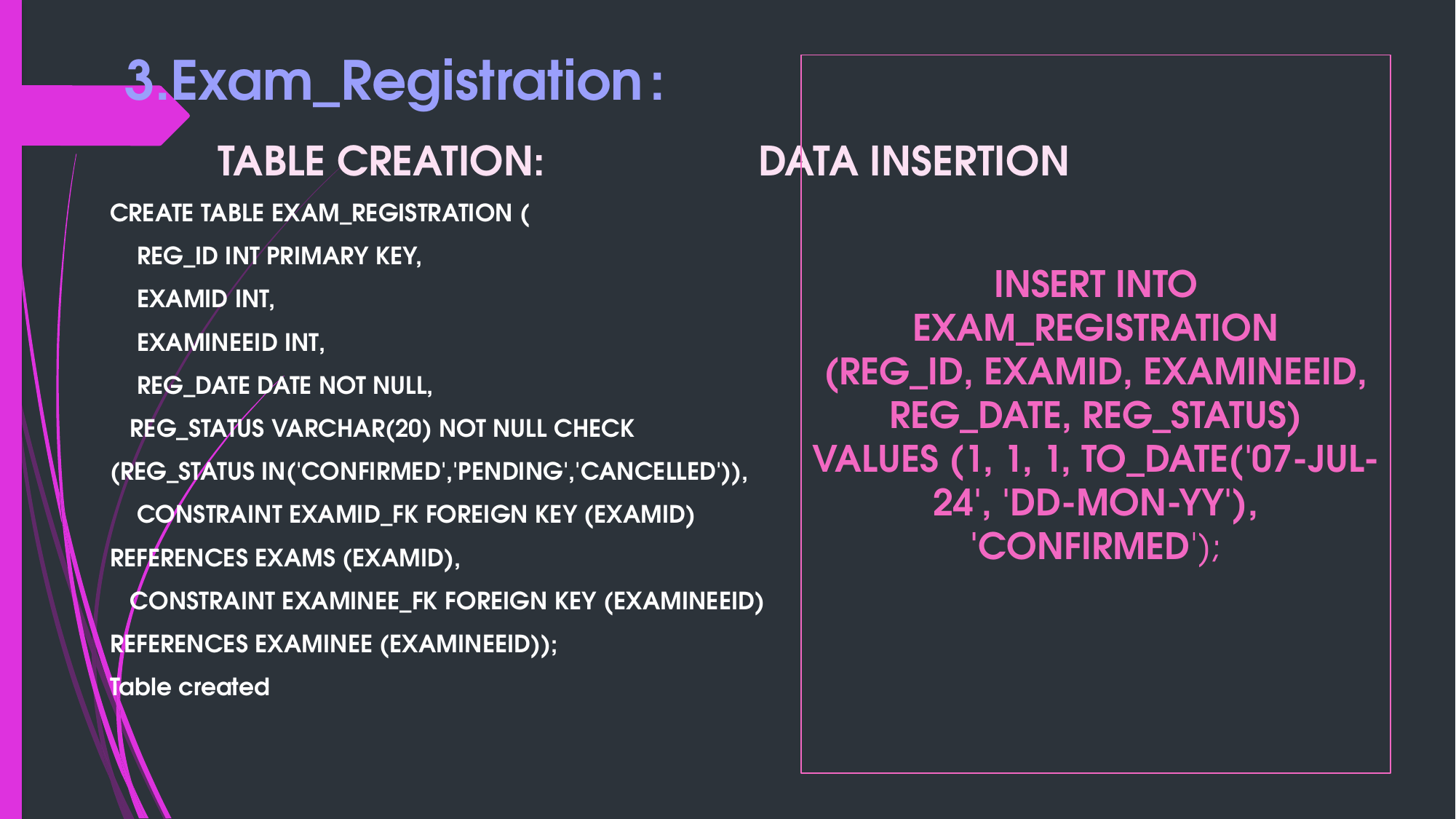

# 3.Exam_Registration	: TABLE CREATION:								DATA INSERTION CREATE TABLE EXAM_REGISTRATION ( REG_ID INT PRIMARY KEY, EXAMID INT, EXAMINEEID INT, REG_DATE DATE NOT NULL, REG_STATUS VARCHAR(20) NOT NULL CHECK (REG_STATUS IN('CONFIRMED','PENDING','CANCELLED')), CONSTRAINT EXAMID_FK FOREIGN KEY (EXAMID) REFERENCES EXAMS (EXAMID), CONSTRAINT EXAMINEE_FK FOREIGN KEY (EXAMINEEID) REFERENCES EXAMINEE (EXAMINEEID)); Table created
INSERT INTO
 EXAM_REGISTRATION
(REG_ID, EXAMID, EXAMINEEID, REG_DATE, REG_STATUS)
VALUES (1, 1, 1, TO_DATE('07-JUL-24', 'DD-MON-YY'), 'CONFIRMED');